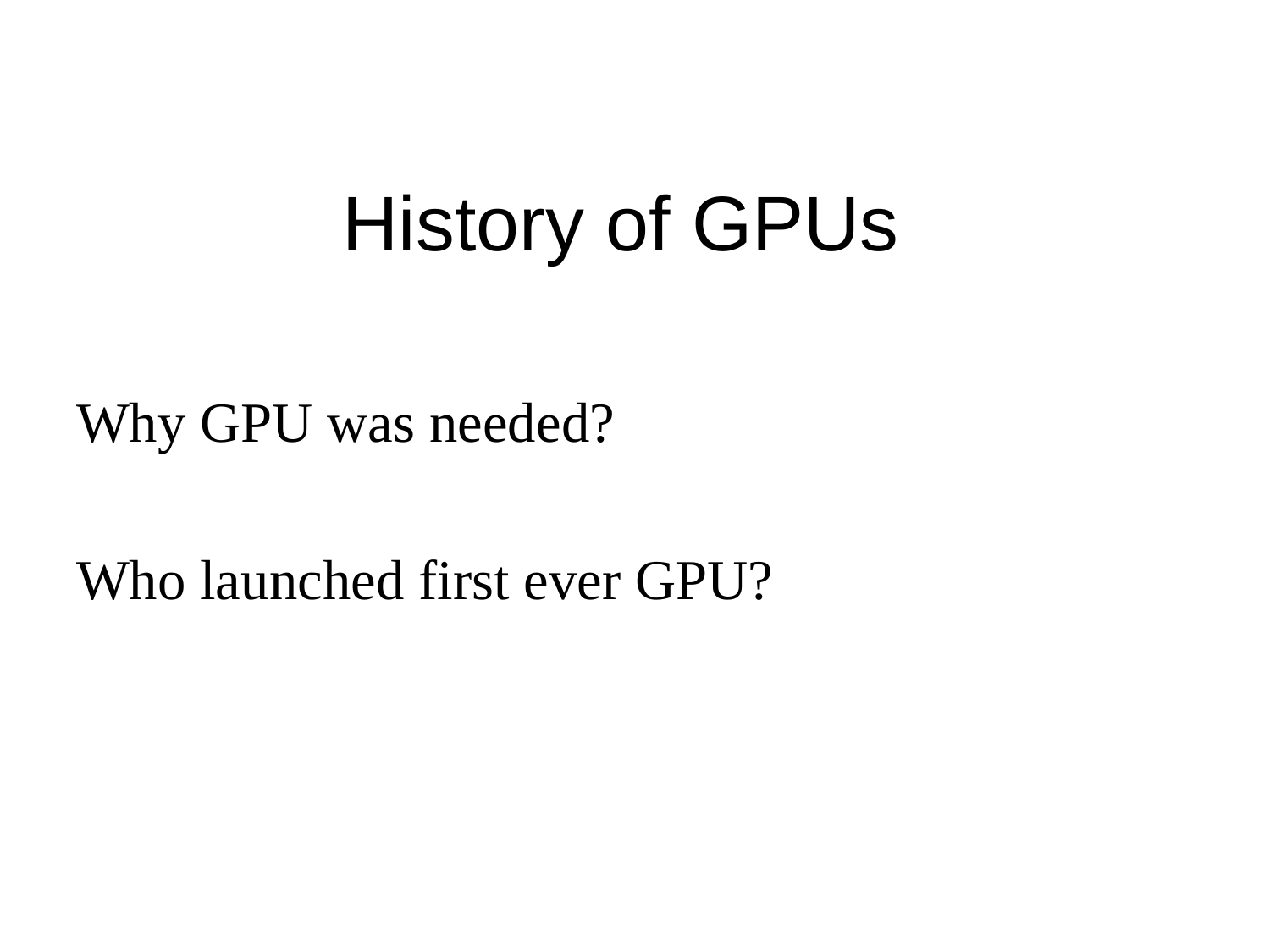

# History of GPUs
Why GPU was needed?

Who launched first ever GPU?